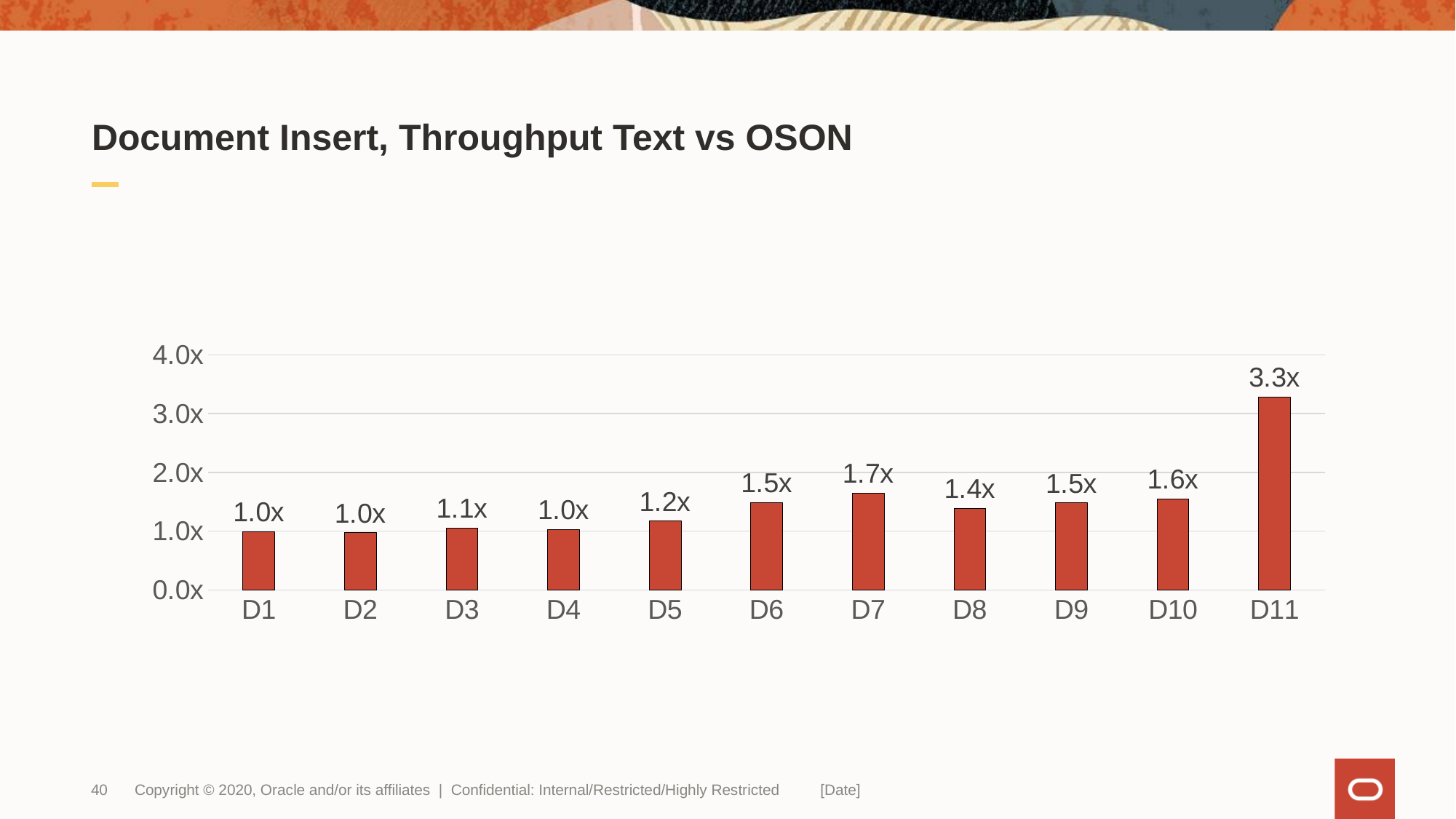

# Document Insert, Throughput Text vs OSON

### Chart

| Category | Ratio |
|---|---|
| D1 | 0.9894915932746197 |
| D2 | 0.972053913688636 |
| D3 | 1.0555183946488294 |
| D4 | 1.0329162132752991 |
| D5 | 1.1724203338391501 |
| D6 | 1.4836122733612274 |
| D7 | 1.6524973432518597 |
| D8 | 1.3854545454545455 |
| D9 | 1.4808510638297872 |
| D10 | 1.553191489361702 |
| D11 | 3.28 |
40
Copyright © 2020, Oracle and/or its affiliates  |  Confidential: Internal/Restricted/Highly Restricted
[Date]